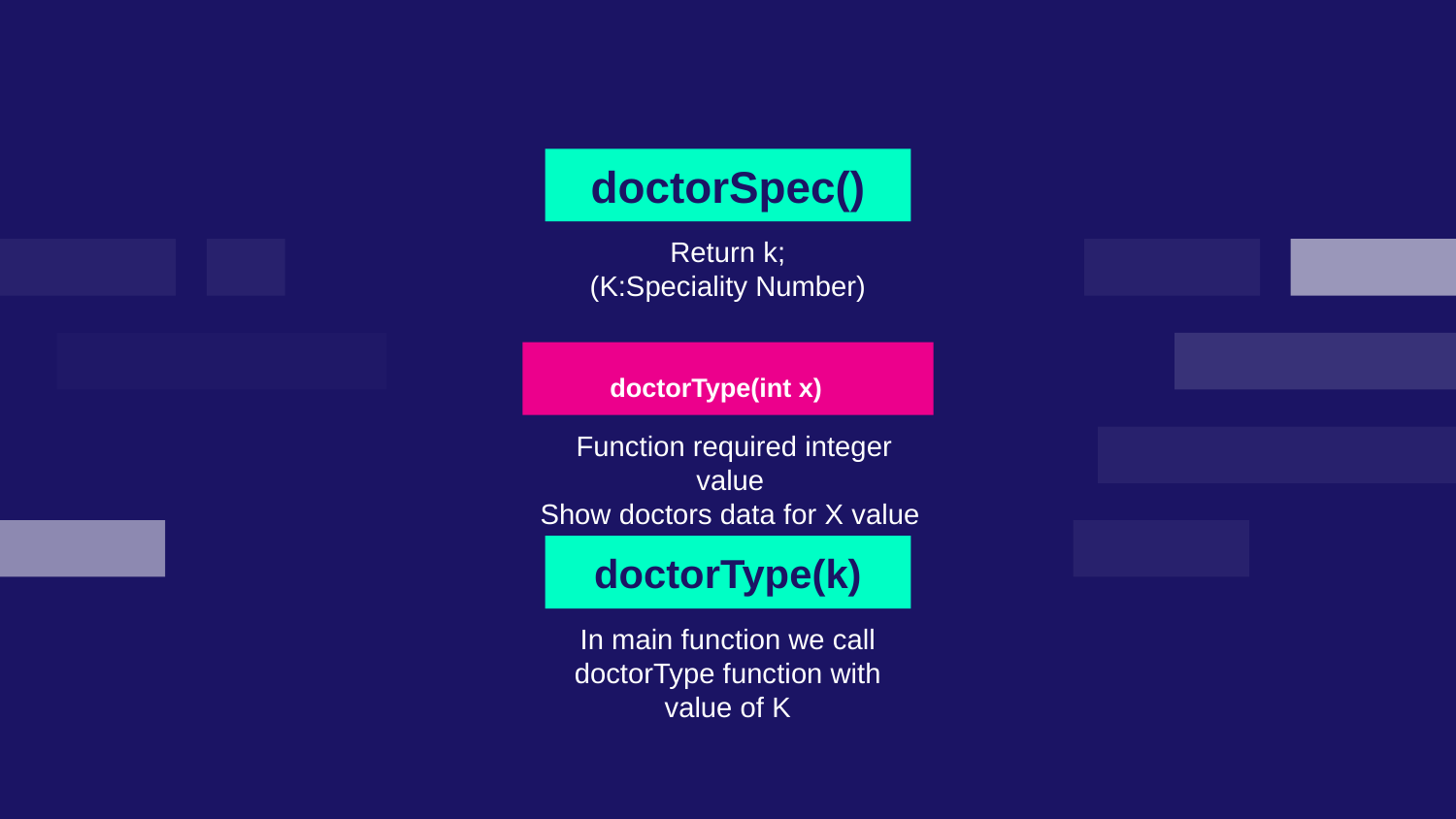

# doctorSpec()
Return k;
(K:Speciality Number)
doctorType(int x)
 Function required integer value
Show doctors data for X value
doctorType(k)
In main function we call doctorType function with value of K